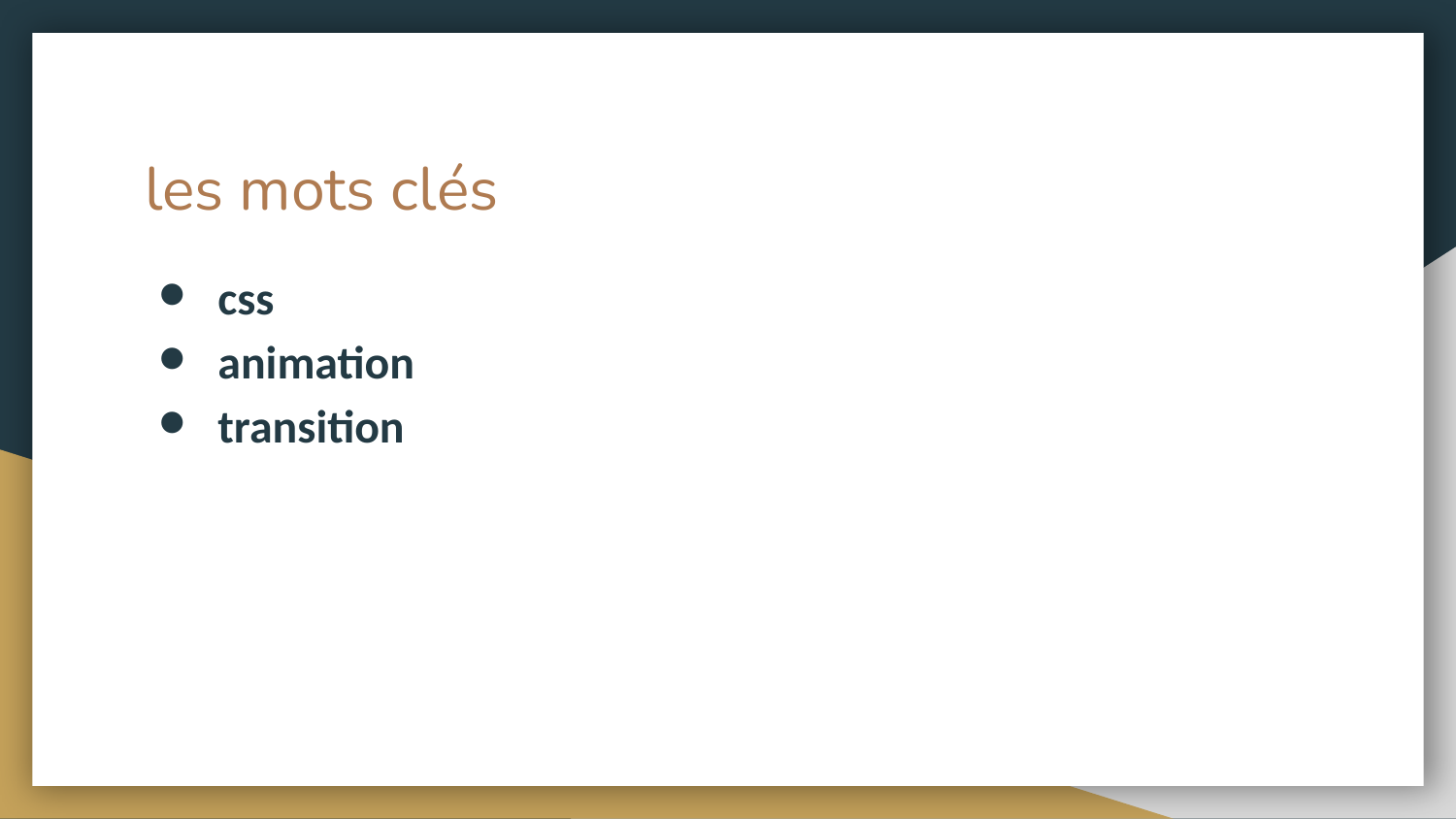

# les mots clés
css
animation
transition